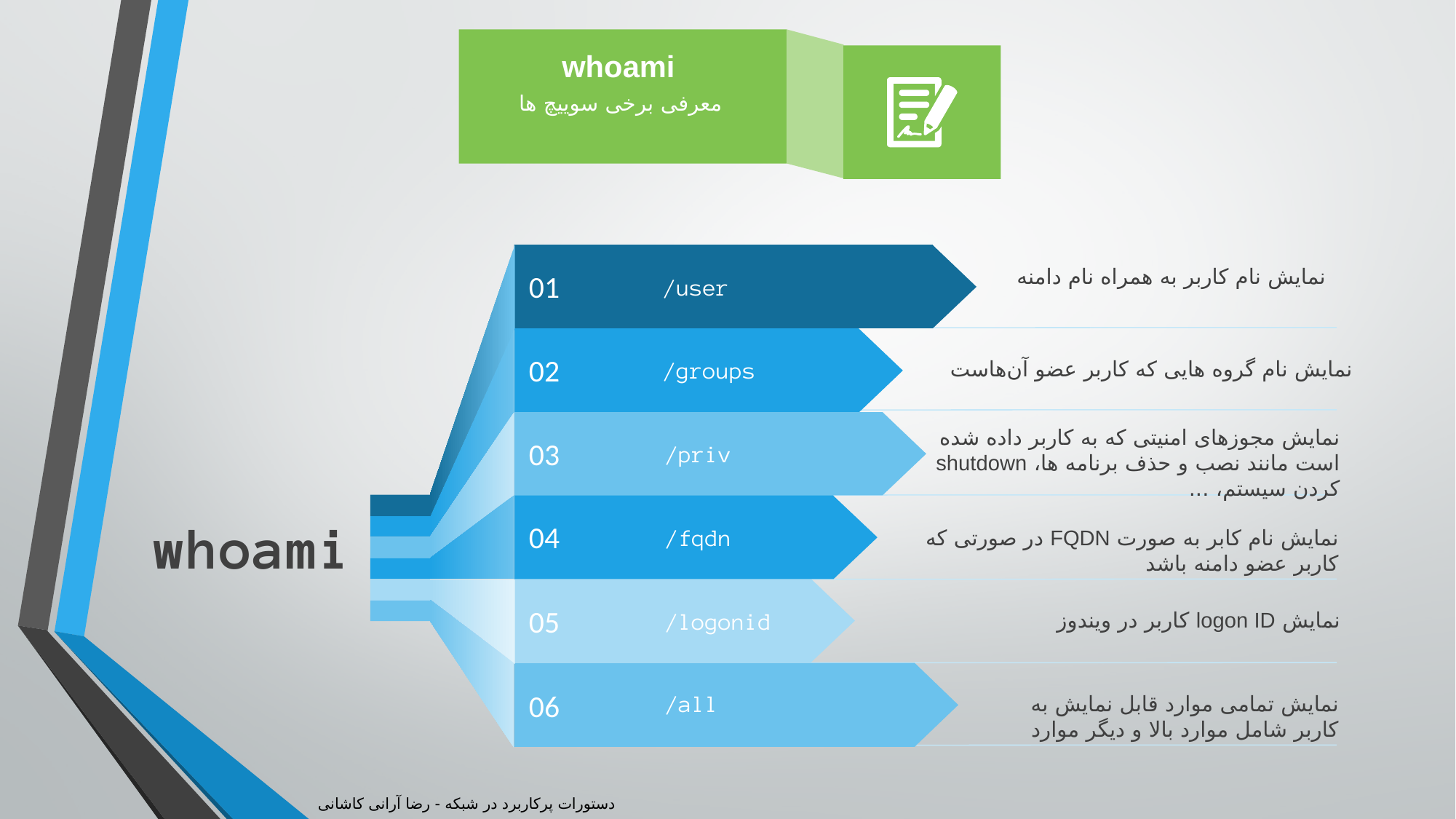

whoami

معرفی برخی سوییچ ها

نمایش نام کاربر به همراه نام دامنه
01
/user

02
/groups
نمایش نام گروه هایی که کاربر عضو آن‌هاست

نمایش مجوزهای امنیتی که به کاربر داده شده است مانند نصب و حذف برنامه ها، shutdown  کردن سیستم، ...
03
/priv

whoami
04

/fqdn
نمایش نام کابر به صورت FQDN در صورتی که کاربر عضو دامنه باشد

05

/logonid
نمایش logon ID کاربر در ویندوز

06
/all
نمایش تمامی موارد قابل نمایش به کاربر شامل موارد بالا و دیگر موارد
دستورات پرکاربرد در شبکه - رضا آرانی کاشانی